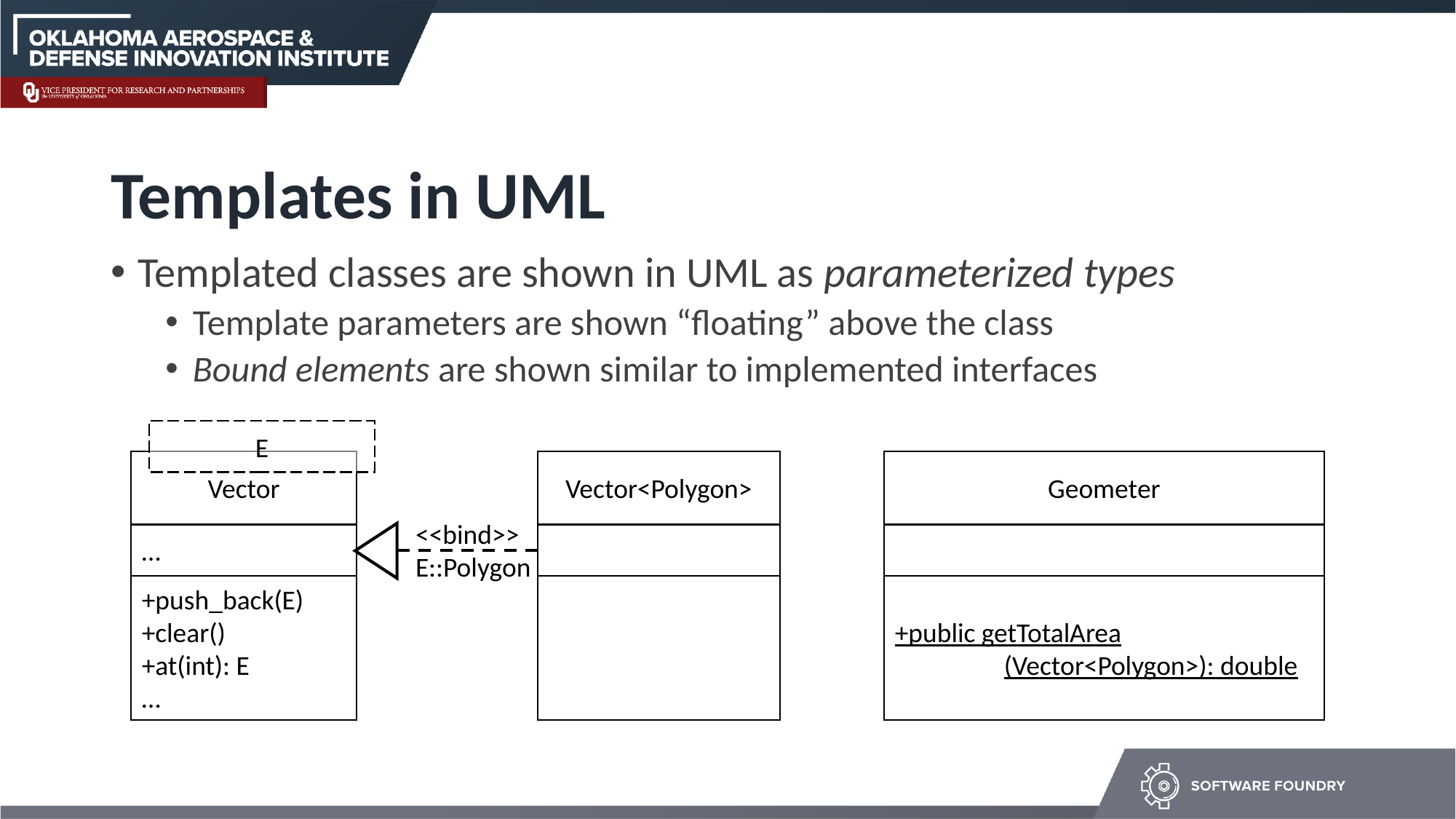

# Templates in UML
Templated classes are shown in UML as parameterized types
Template parameters are shown “floating” above the class
Bound elements are shown similar to implemented interfaces
E
Vector
…
+push_back(E)
+clear()
+at(int): E
…
Vector<Polygon>

<<bind>>
E::Polygon
Geometer

+public getTotalArea
	(Vector<Polygon>): double